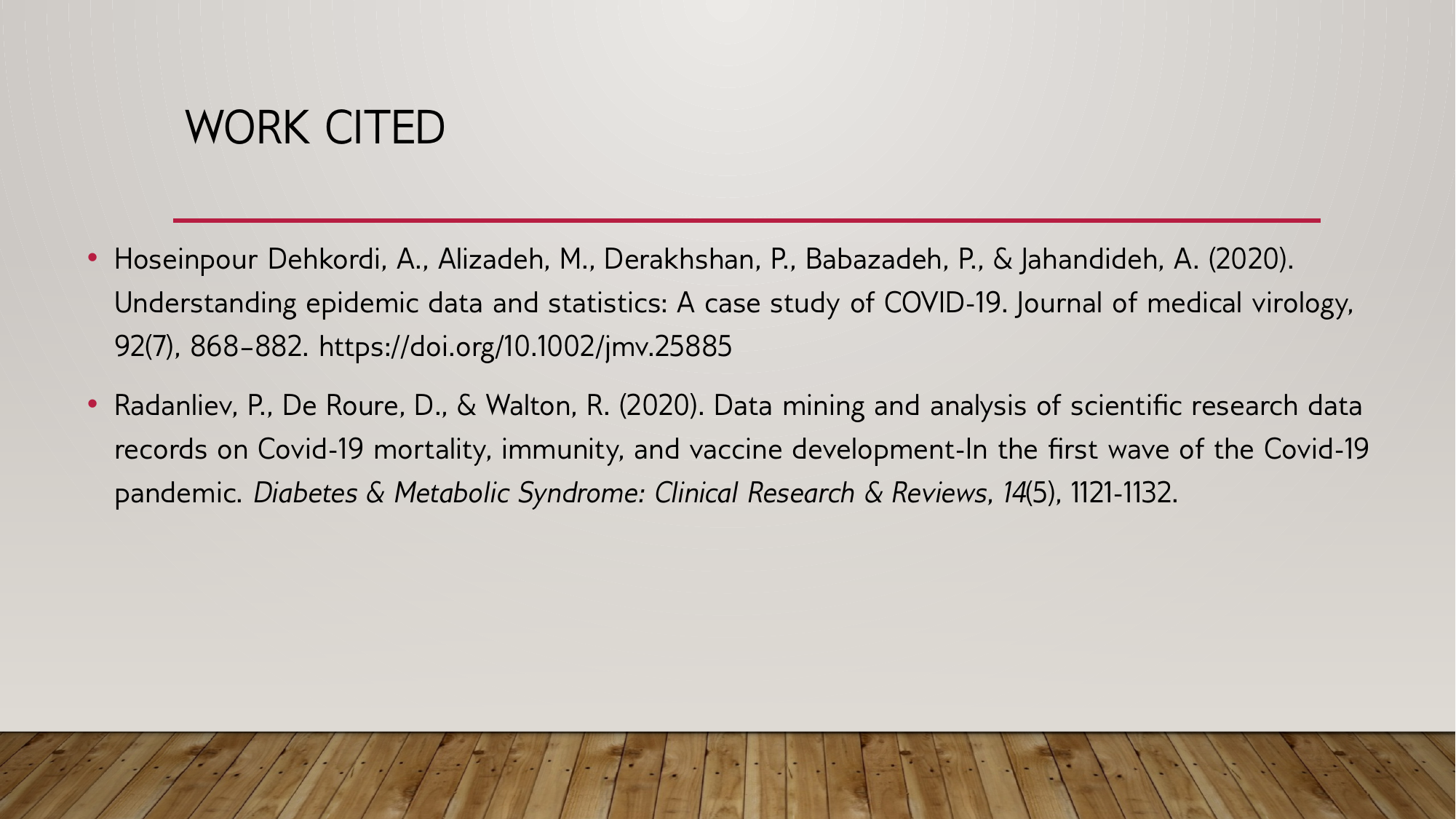

# Work cited
Hoseinpour Dehkordi, A., Alizadeh, M., Derakhshan, P., Babazadeh, P., & Jahandideh, A. (2020). Understanding epidemic data and statistics: A case study of COVID-19. Journal of medical virology, 92(7), 868–882. https://doi.org/10.1002/jmv.25885
Radanliev, P., De Roure, D., & Walton, R. (2020). Data mining and analysis of scientific research data records on Covid-19 mortality, immunity, and vaccine development-In the first wave of the Covid-19 pandemic. Diabetes & Metabolic Syndrome: Clinical Research & Reviews, 14(5), 1121-1132.